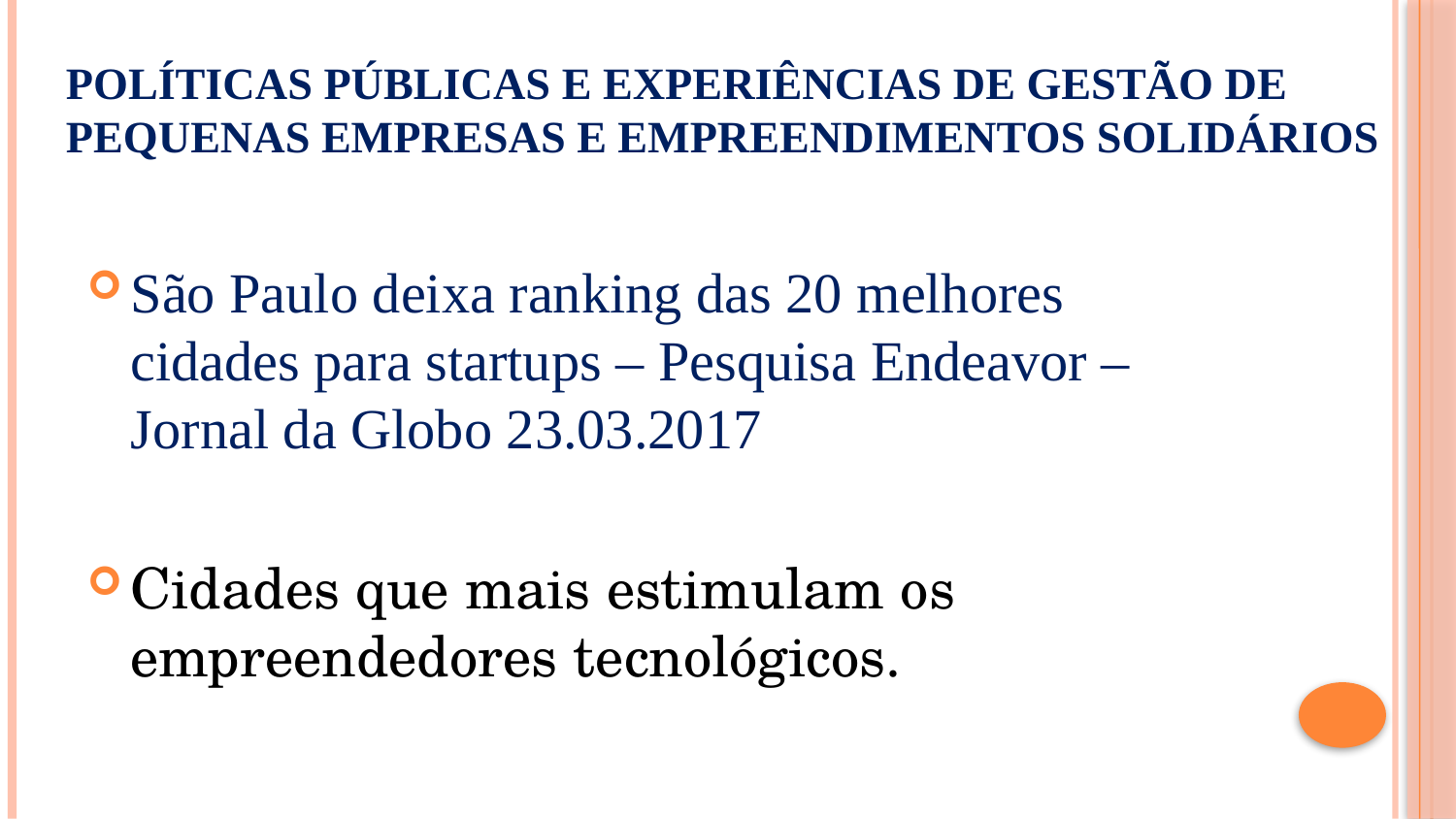

# Políticas públicas e Experiências de Gestão de Pequenas Empresas e Empreendimentos Solidários
São Paulo deixa ranking das 20 melhores cidades para startups – Pesquisa Endeavor – Jornal da Globo 23.03.2017

Cidades que mais estimulam os empreendedores tecnológicos.